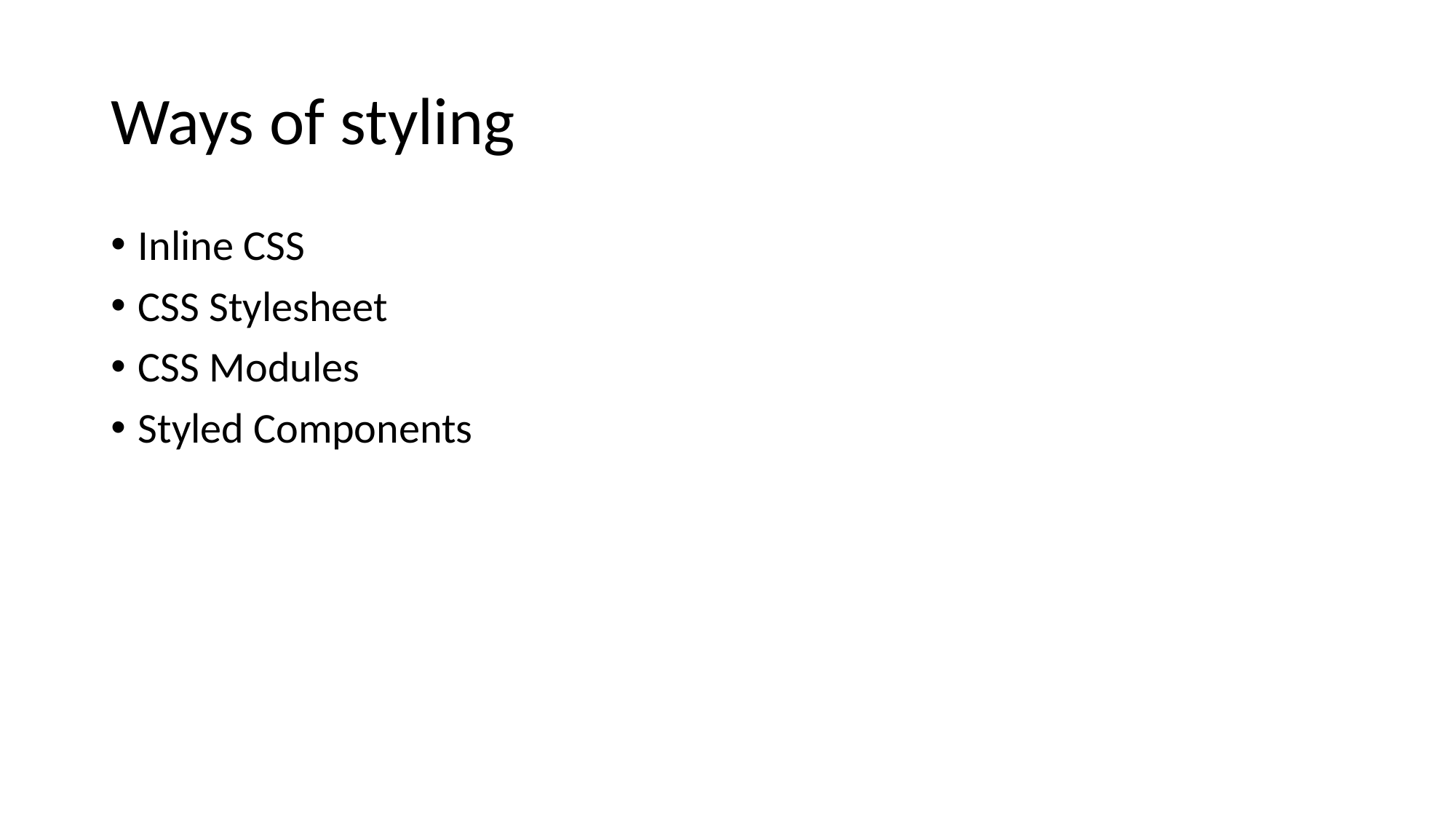

# Ways of styling
Inline CSS
CSS Stylesheet
CSS Modules
Styled Components